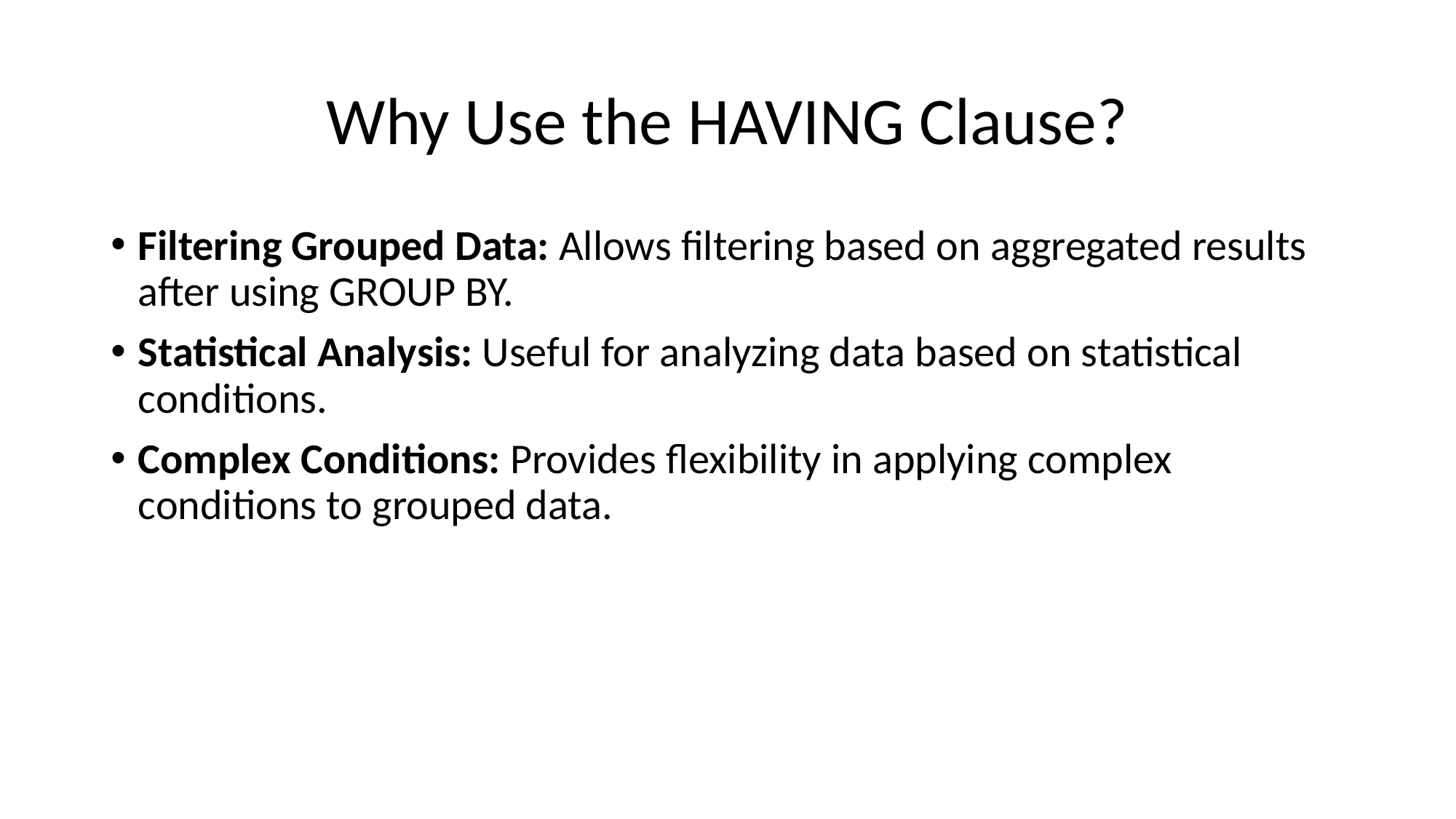

# Why Use the HAVING Clause?
Filtering Grouped Data: Allows filtering based on aggregated results after using GROUP BY.
Statistical Analysis: Useful for analyzing data based on statistical conditions.
Complex Conditions: Provides flexibility in applying complex conditions to grouped data.